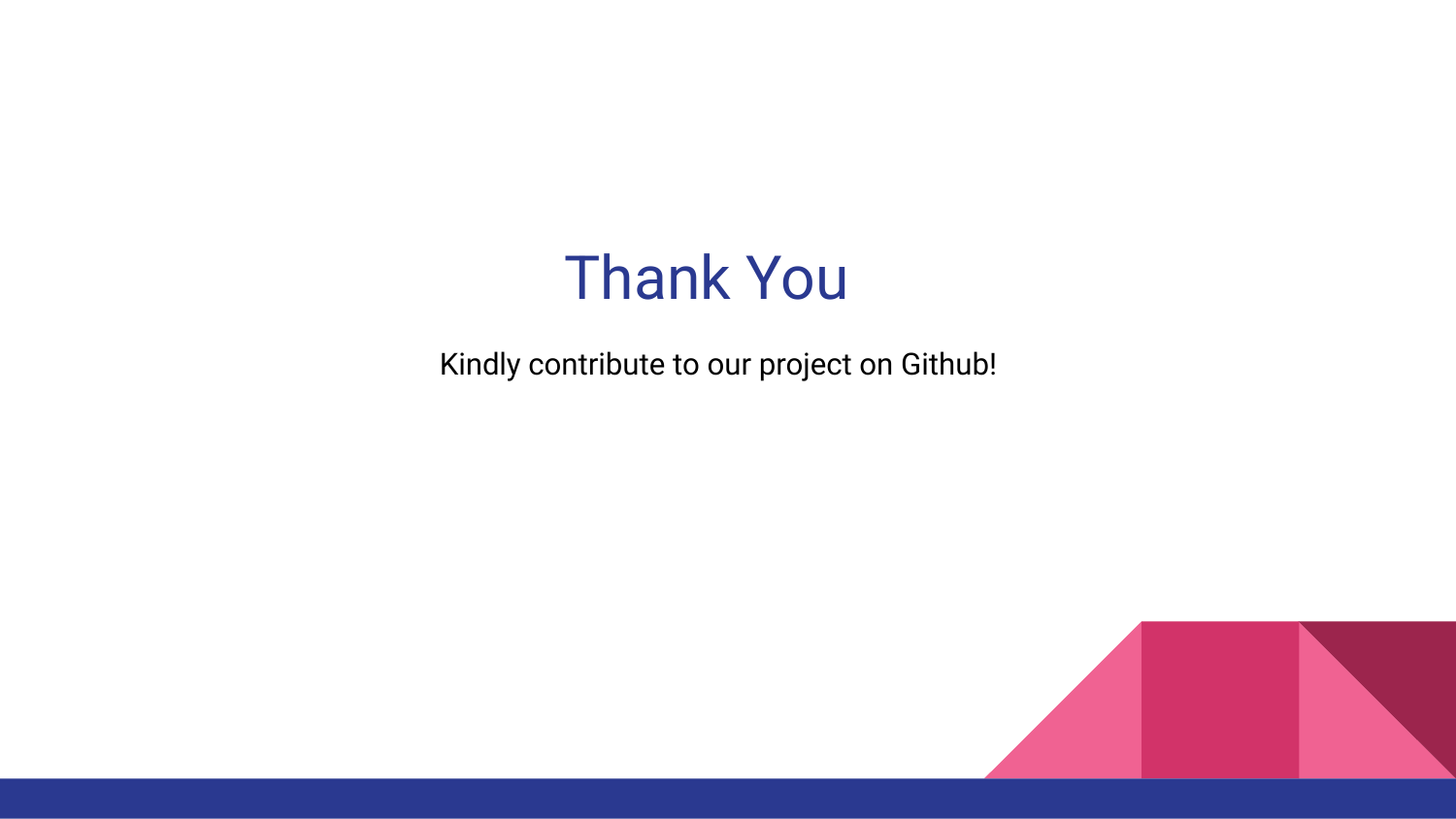

# Thank You
Kindly contribute to our project on Github!